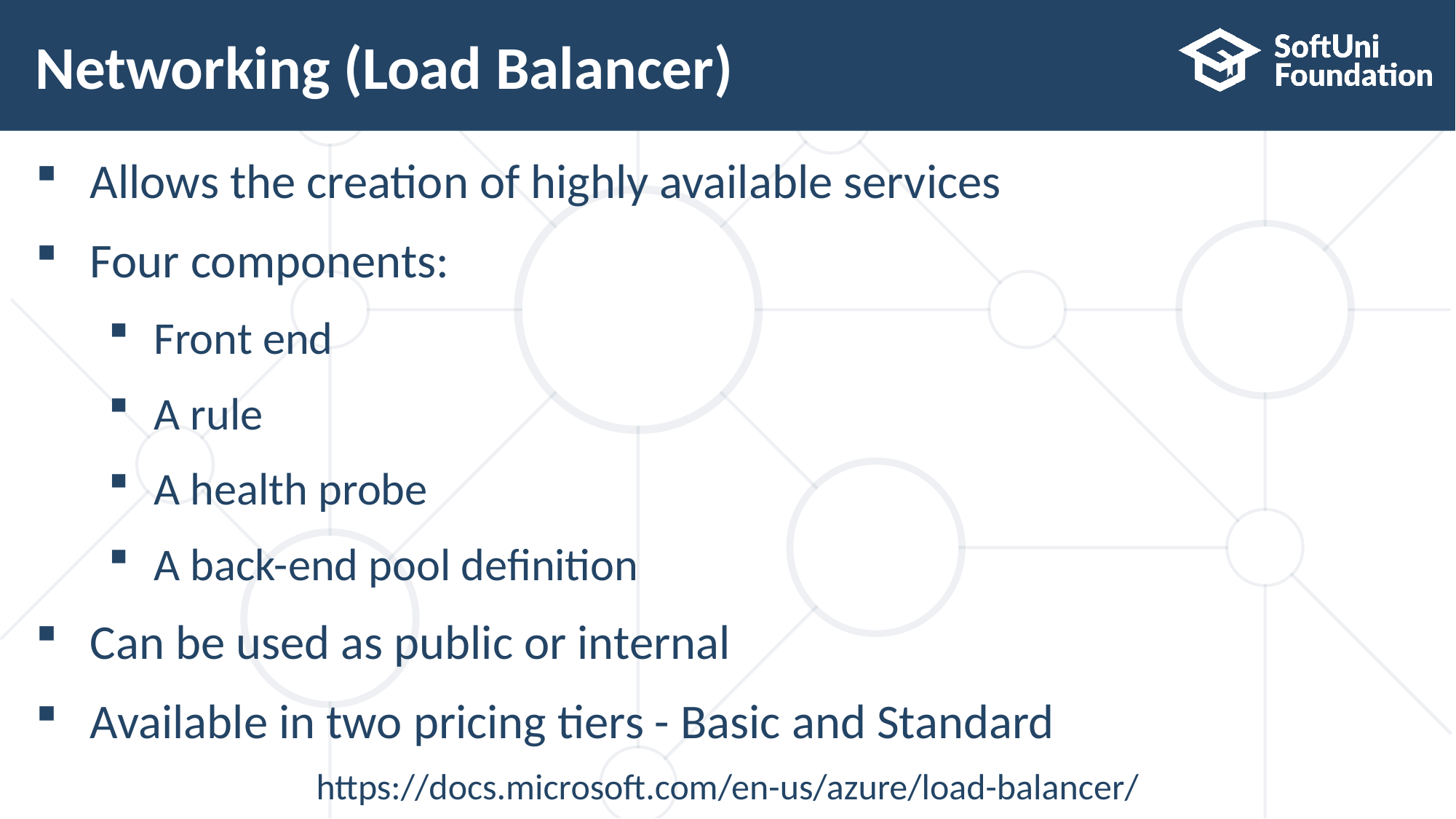

# Networking (Load Balancer)
Allows the creation of highly available services
Four components:
Front end
A rule
A health probe
A back-end pool definition
Can be used as public or internal
Available in two pricing tiers - Basic and Standard
https://docs.microsoft.com/en-us/azure/load-balancer/